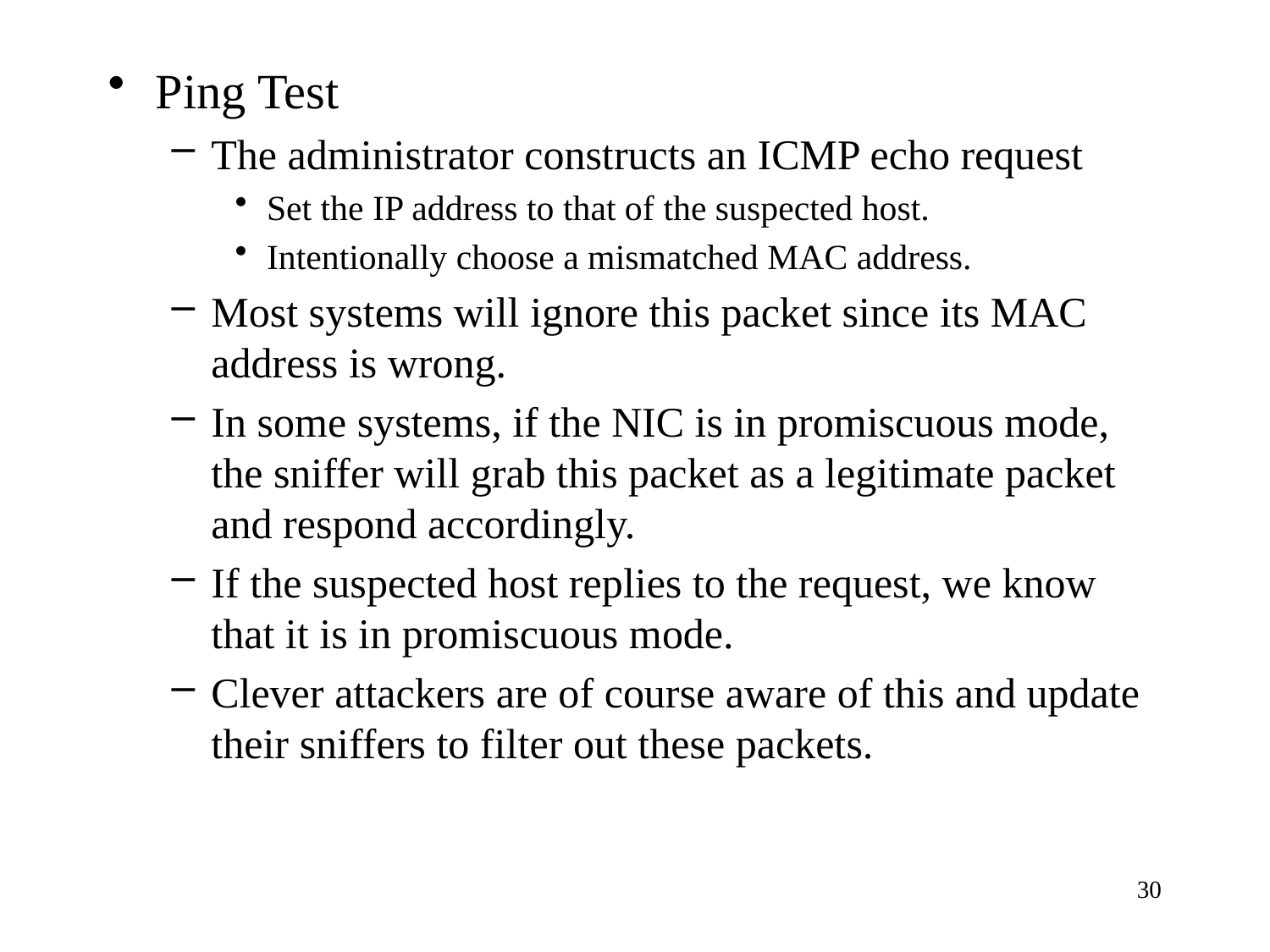

Ping Test
The administrator constructs an ICMP echo request
Set the IP address to that of the suspected host.
Intentionally choose a mismatched MAC address.
Most systems will ignore this packet since its MAC address is wrong.
In some systems, if the NIC is in promiscuous mode, the sniffer will grab this packet as a legitimate packet and respond accordingly.
If the suspected host replies to the request, we know that it is in promiscuous mode.
Clever attackers are of course aware of this and update their sniffers to filter out these packets.
30